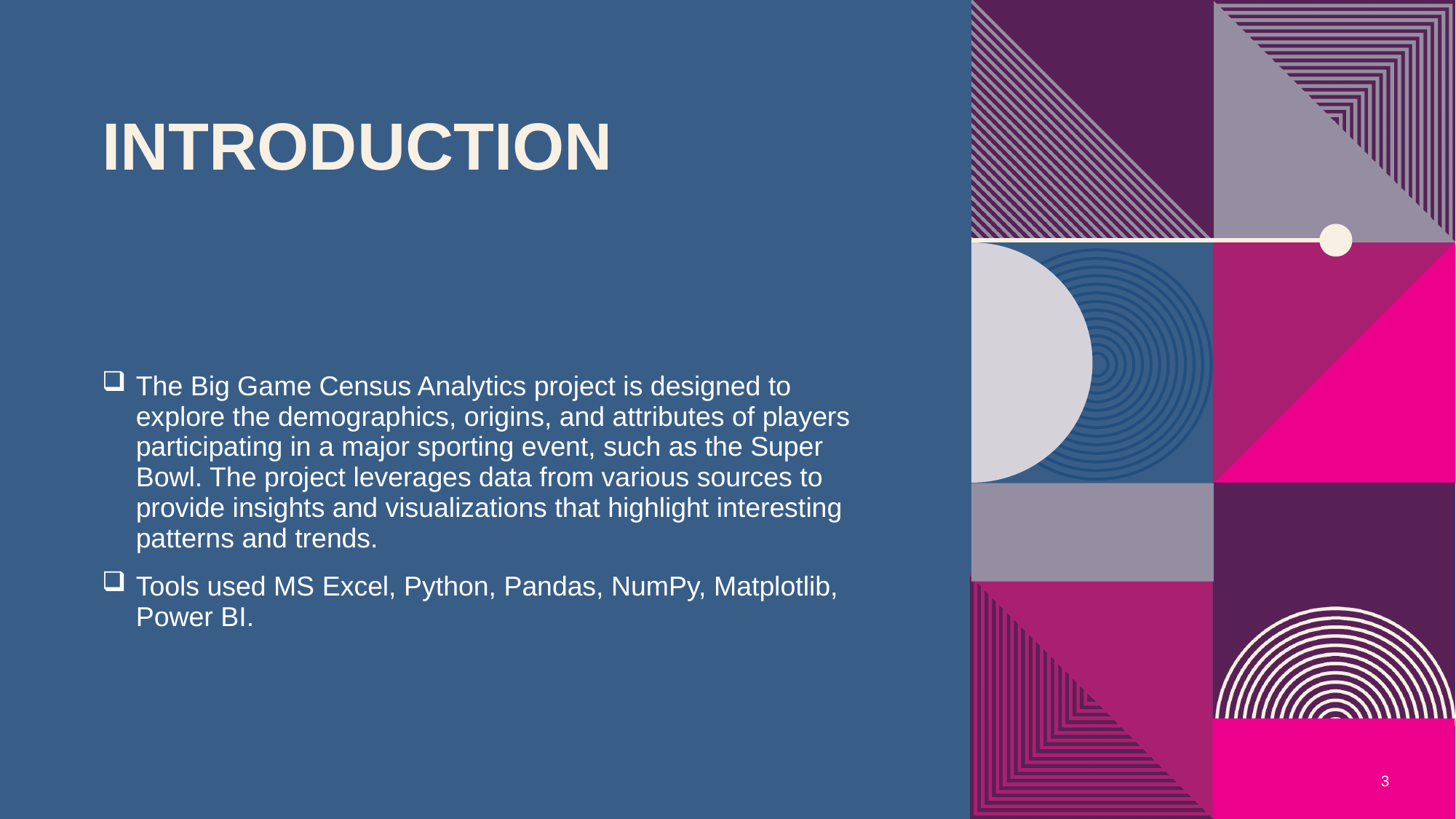

# Introduction
The Big Game Census Analytics project is designed to explore the demographics, origins, and attributes of players participating in a major sporting event, such as the Super Bowl. The project leverages data from various sources to provide insights and visualizations that highlight interesting patterns and trends.
Tools used MS Excel, Python, Pandas, NumPy, Matplotlib, Power BI.

3